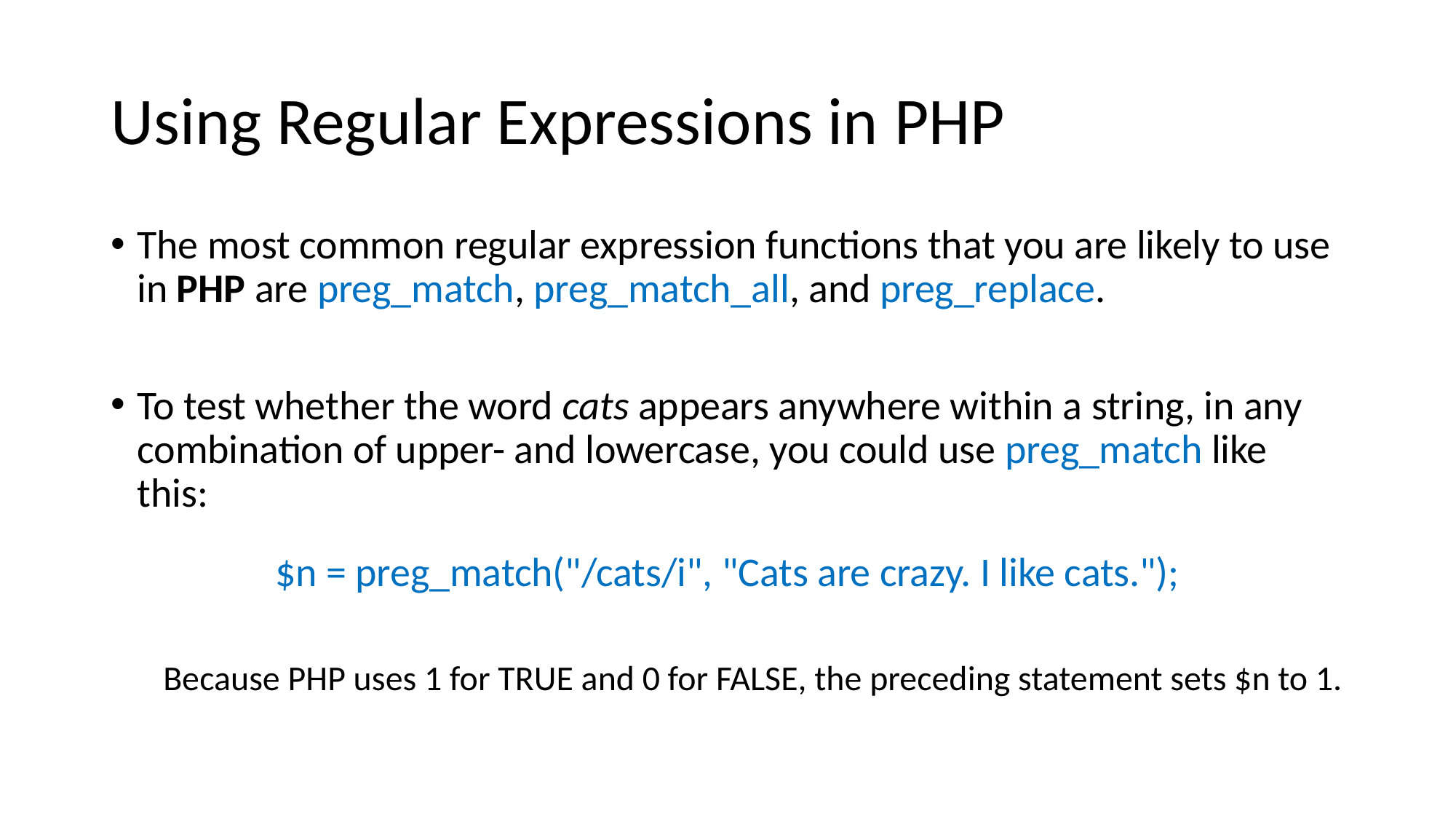

# Using Regular Expressions in PHP
The most common regular expression functions that you are likely to use in PHP are preg_match, preg_match_all, and preg_replace.

To test whether the word cats appears anywhere within a string, in any combination of upper- and lowercase, you could use preg_match like this:

$n = preg_match("/cats/i", "Cats are crazy. I like cats.");

Because PHP uses 1 for TRUE and 0 for FALSE, the preceding statement sets $n to 1.